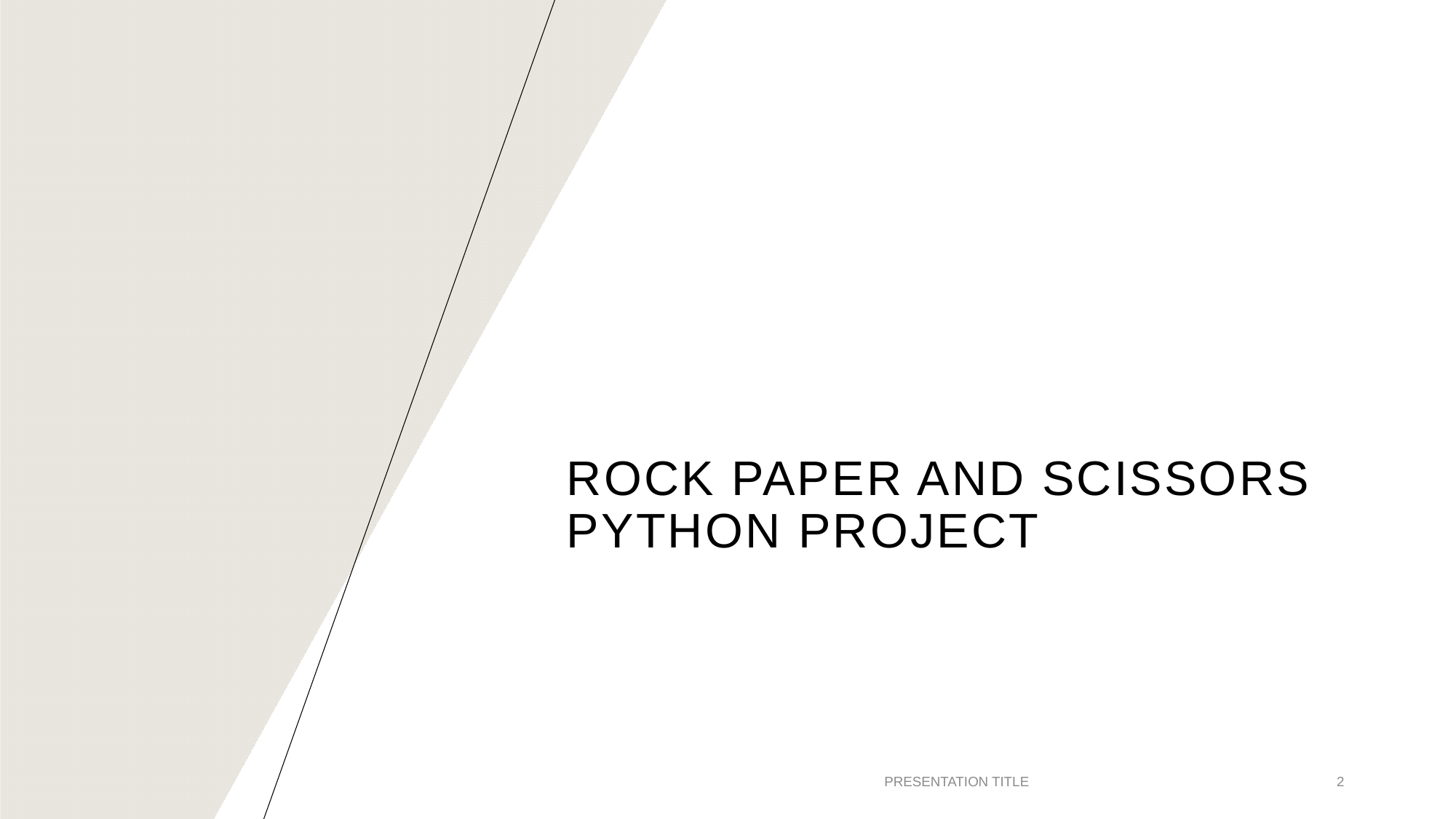

# ROCK PAPER AND SCISSORS PYTHON PROJECT
PRESENTATION TITLE
2